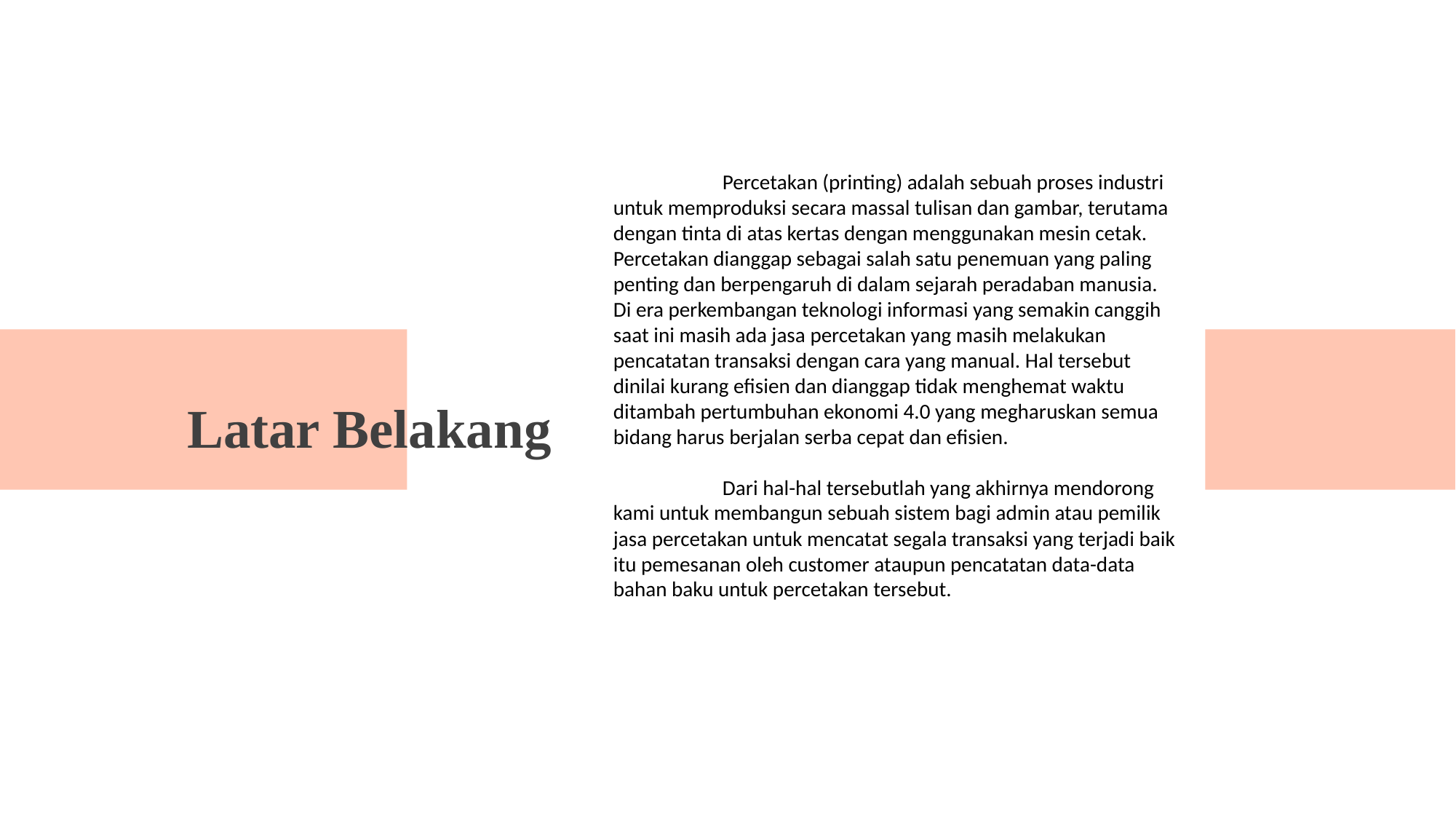

Percetakan (printing) adalah sebuah proses industri untuk memproduksi secara massal tulisan dan gambar, terutama dengan tinta di atas kertas dengan menggunakan mesin cetak. Percetakan dianggap sebagai salah satu penemuan yang paling penting dan berpengaruh di dalam sejarah peradaban manusia. Di era perkembangan teknologi informasi yang semakin canggih saat ini masih ada jasa percetakan yang masih melakukan  pencatatan transaksi dengan cara yang manual. Hal tersebut dinilai kurang efisien dan dianggap tidak menghemat waktu ditambah pertumbuhan ekonomi 4.0 yang megharuskan semua bidang harus berjalan serba cepat dan efisien.

	Dari hal-hal tersebutlah yang akhirnya mendorong kami untuk membangun sebuah sistem bagi admin atau pemilik jasa percetakan untuk mencatat segala transaksi yang terjadi baik itu pemesanan oleh customer ataupun pencatatan data-data bahan baku untuk percetakan tersebut.

Latar Belakang